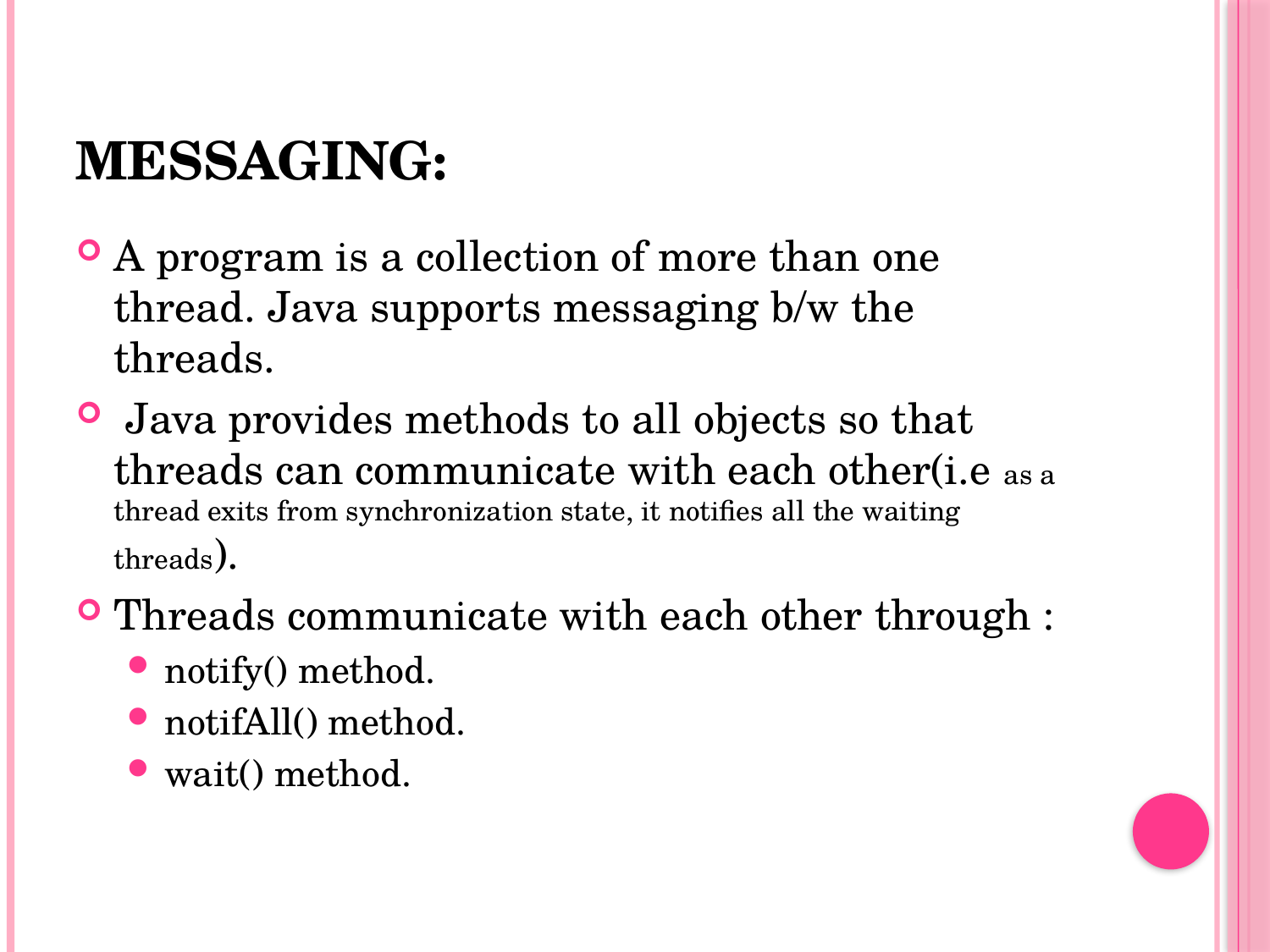

# Messaging:
A program is a collection of more than one thread. Java supports messaging b/w the threads.
 Java provides methods to all objects so that threads can communicate with each other(i.e as a thread exits from synchronization state, it notifies all the waiting threads).
Threads communicate with each other through :
notify() method.
notifAll() method.
wait() method.